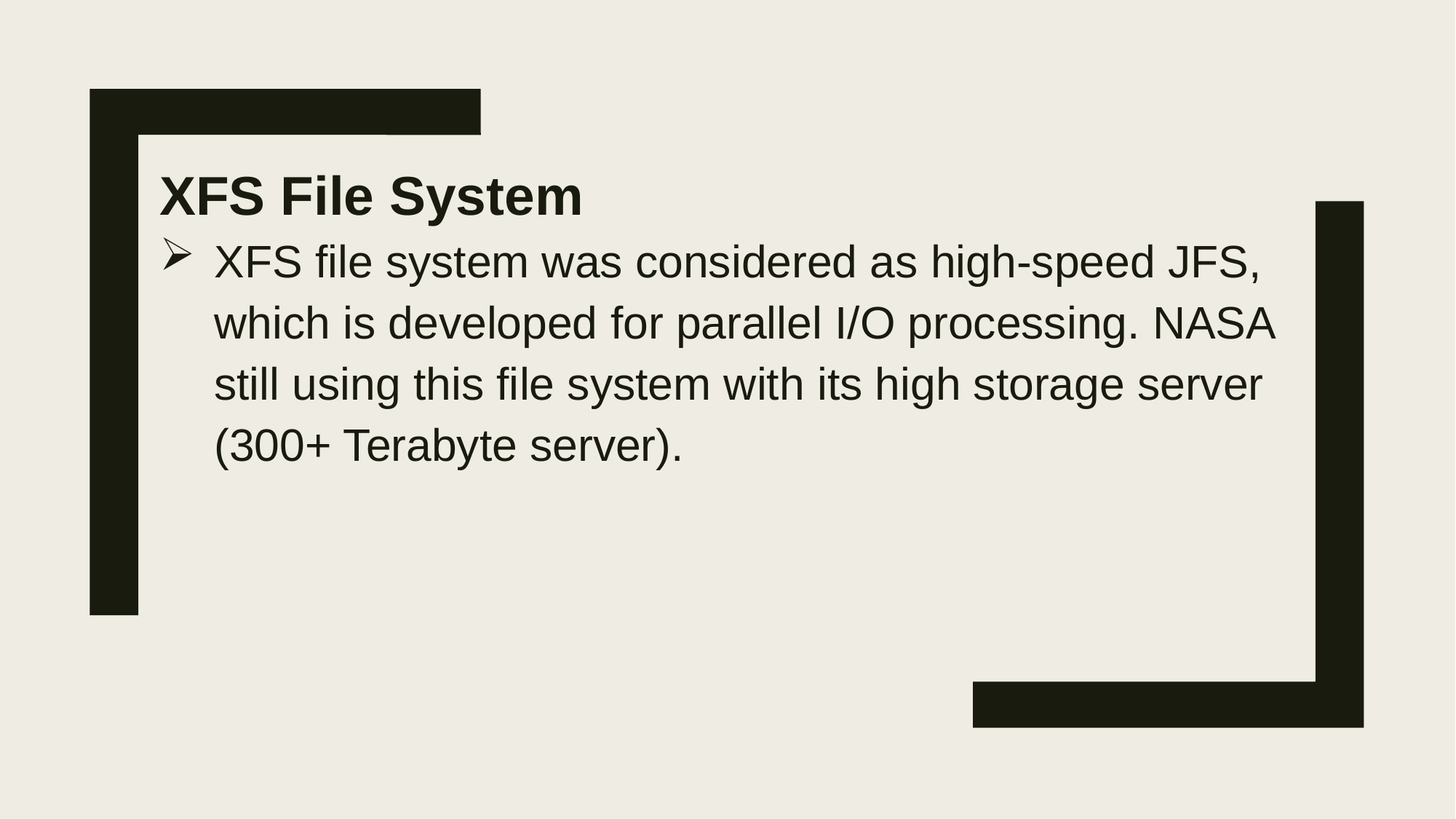

XFS File System
XFS file system was considered as high-speed JFS, which is developed for parallel I/O processing. NASA still using this file system with its high storage server (300+ Terabyte server).
#